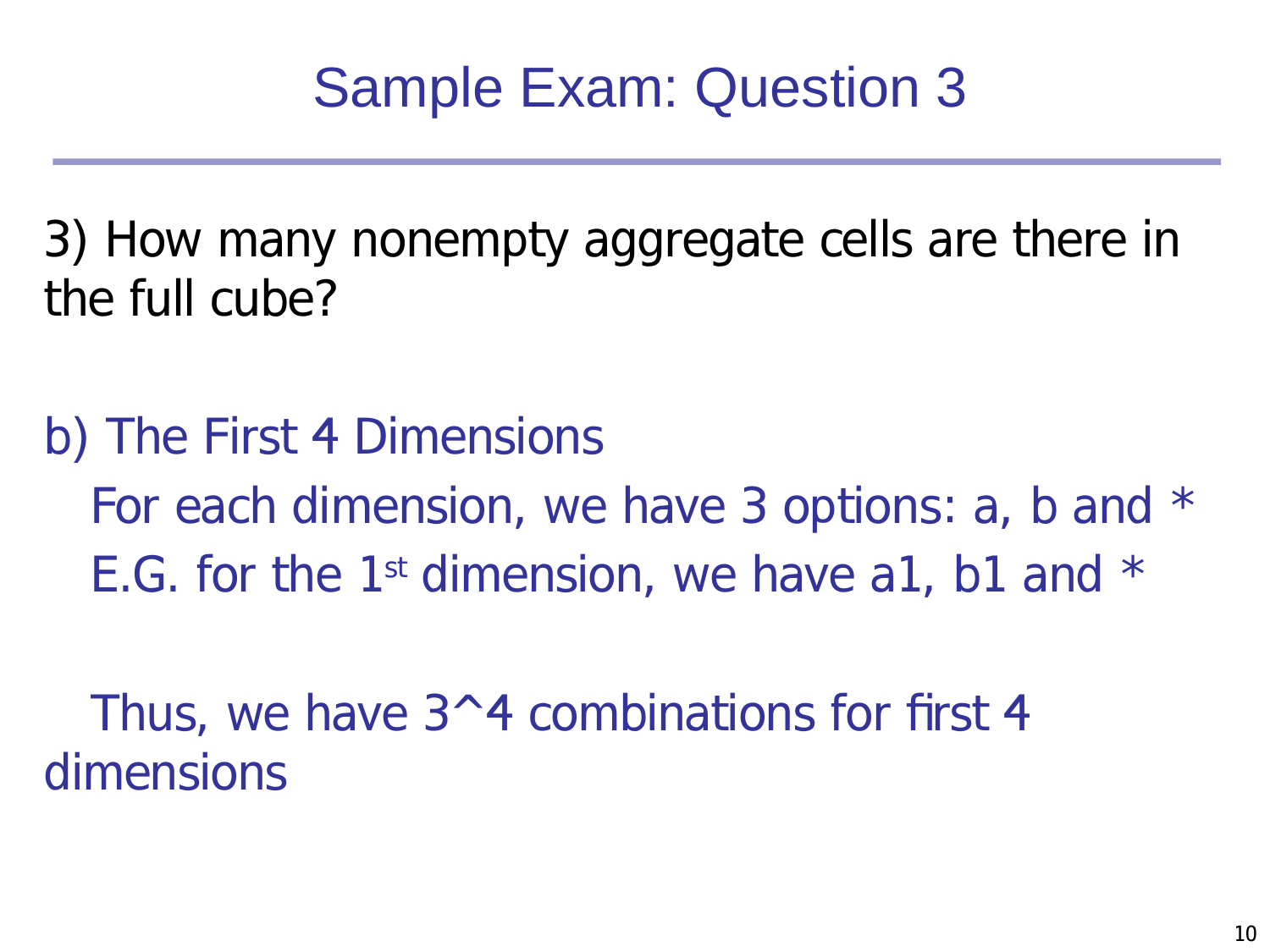

# Sample Exam: Question 3
3) How many nonempty aggregate cells are there in the full cube?

b) The First 4 Dimensions
   For each dimension, we have 3 options: a, b and *
   E.G. for the 1st dimension, we have a1, b1 and *

   Thus, we have 3^4 combinations for first 4   dimensions

10